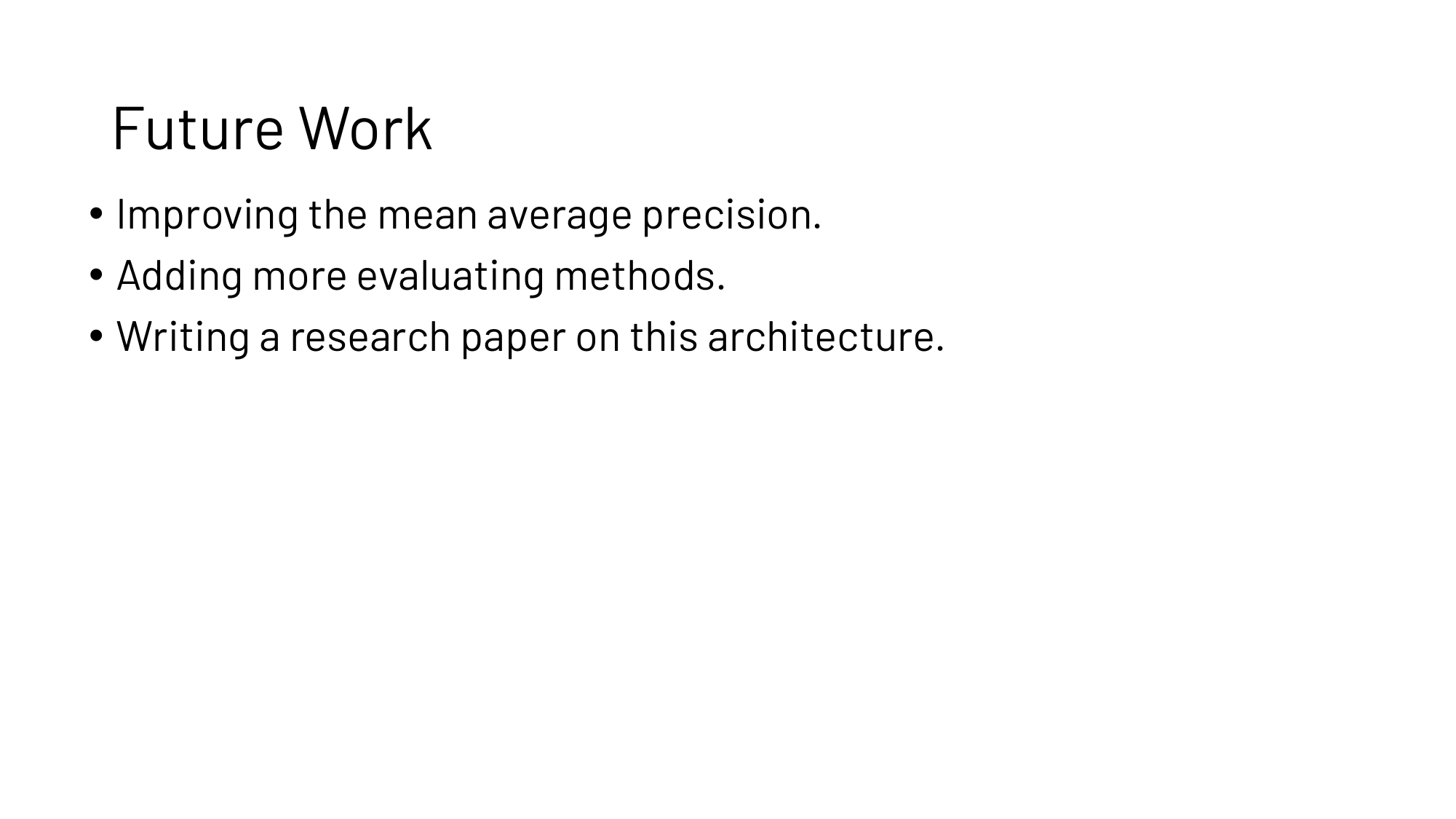

# Future Work
Improving the mean average precision.
Adding more evaluating methods.
Writing a research paper on this architecture.